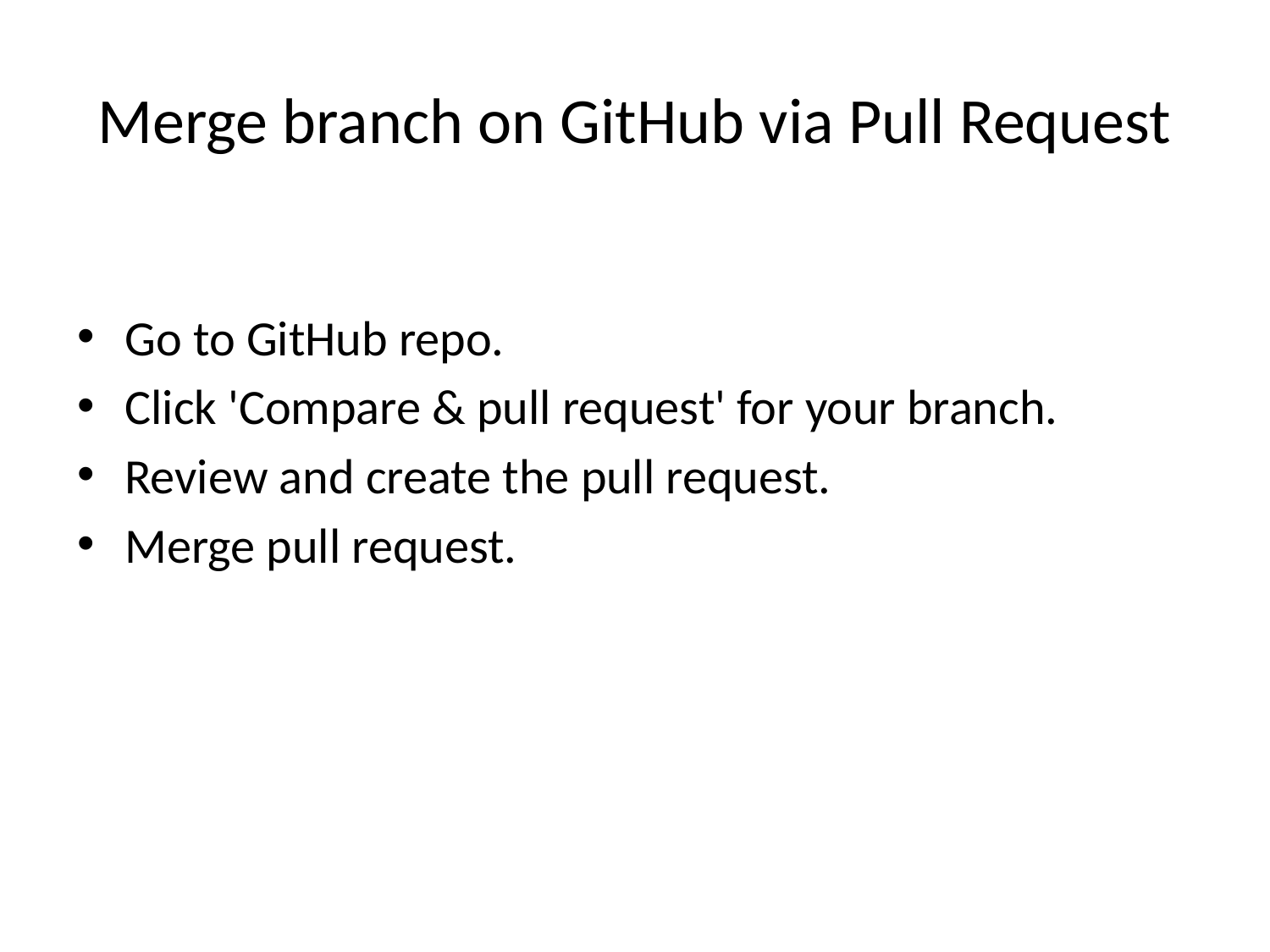

# Merge branch on GitHub via Pull Request

Go to GitHub repo.
Click 'Compare & pull request' for your branch.
Review and create the pull request.
Merge pull request.